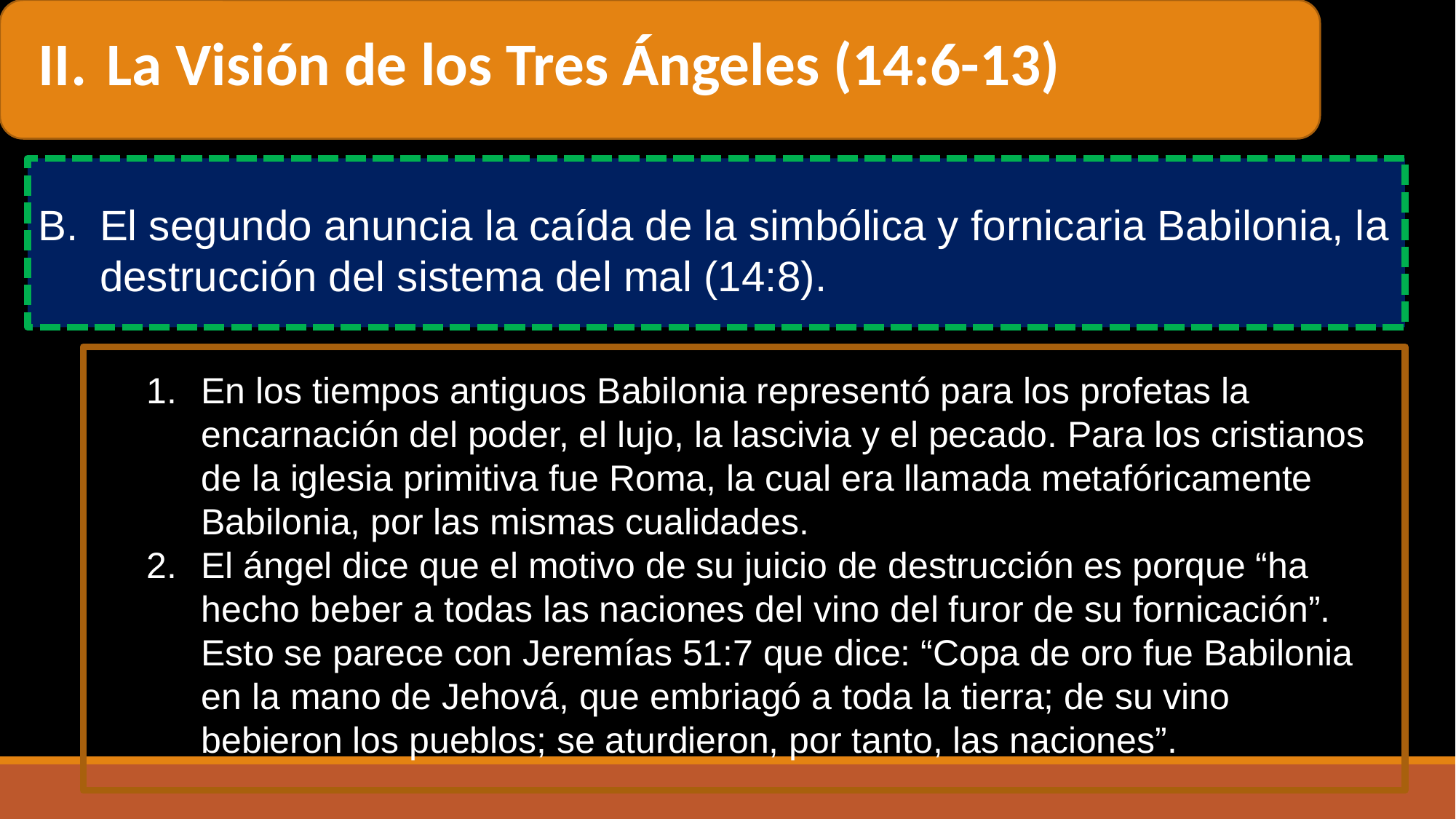

La Visión de los Tres Ángeles (14:6-13)

El segundo anuncia la caída de la simbólica y fornicaria Babilonia, la destrucción del sistema del mal (14:8).

En los tiempos antiguos Babilonia representó para los profetas la encarnación del poder, el lujo, la lascivia y el pecado. Para los cristianos de la iglesia primitiva fue Roma, la cual era llamada metafóricamente Babilonia, por las mismas cualidades.
El ángel dice que el motivo de su juicio de destrucción es porque “ha hecho beber a todas las naciones del vino del furor de su fornicación”. Esto se parece con Jeremías 51:7 que dice: “Copa de oro fue Babilonia en la mano de Jehová, que embriagó a toda la tierra; de su vino bebieron los pueblos; se aturdieron, por tanto, las naciones”.